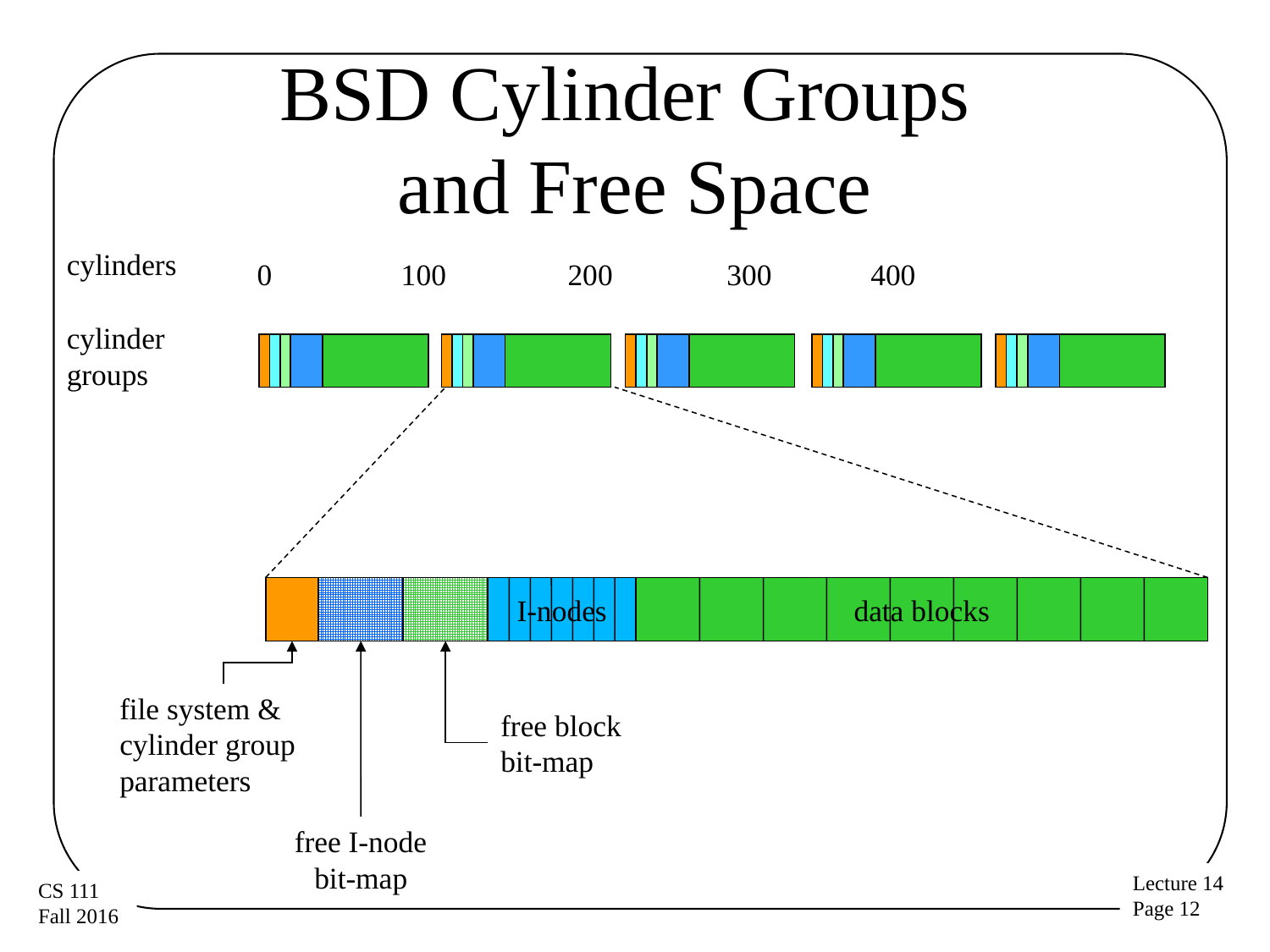

# BSD Cylinder Groups and Free Space

cylinders
0                 100                200               300             400
cylinder groups

I-nodes

data blocks

file system & cylinder group parameters
free block bit-map
free I-node bit-map